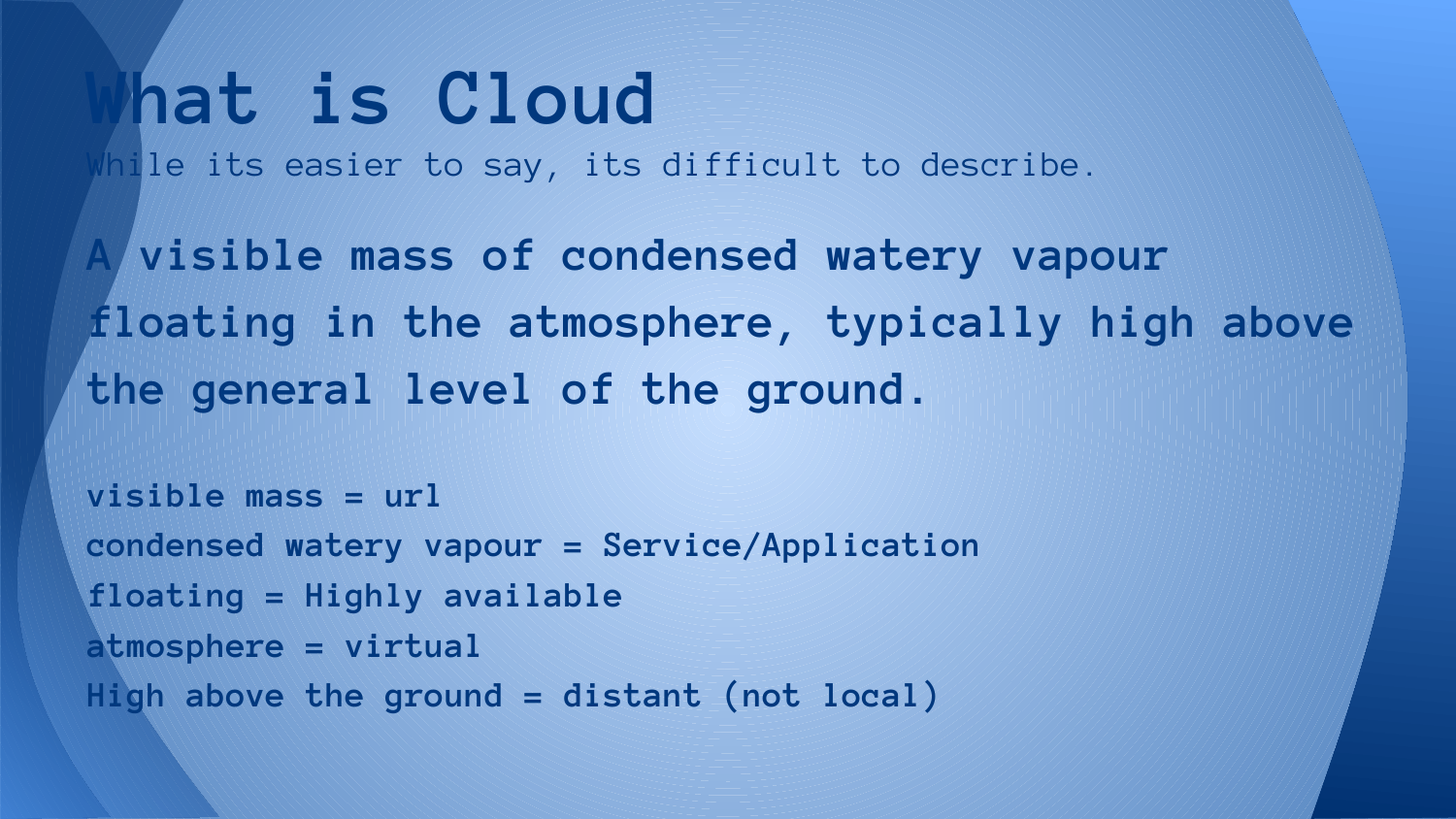

# What is Cloud
While its easier to say, its difficult to describe.
A visible mass of condensed watery vapour floating in the atmosphere, typically high above the general level of the ground.

visible mass = url
condensed watery vapour = Service/Application
floating = Highly available
atmosphere = virtual
High above the ground = distant (not local)